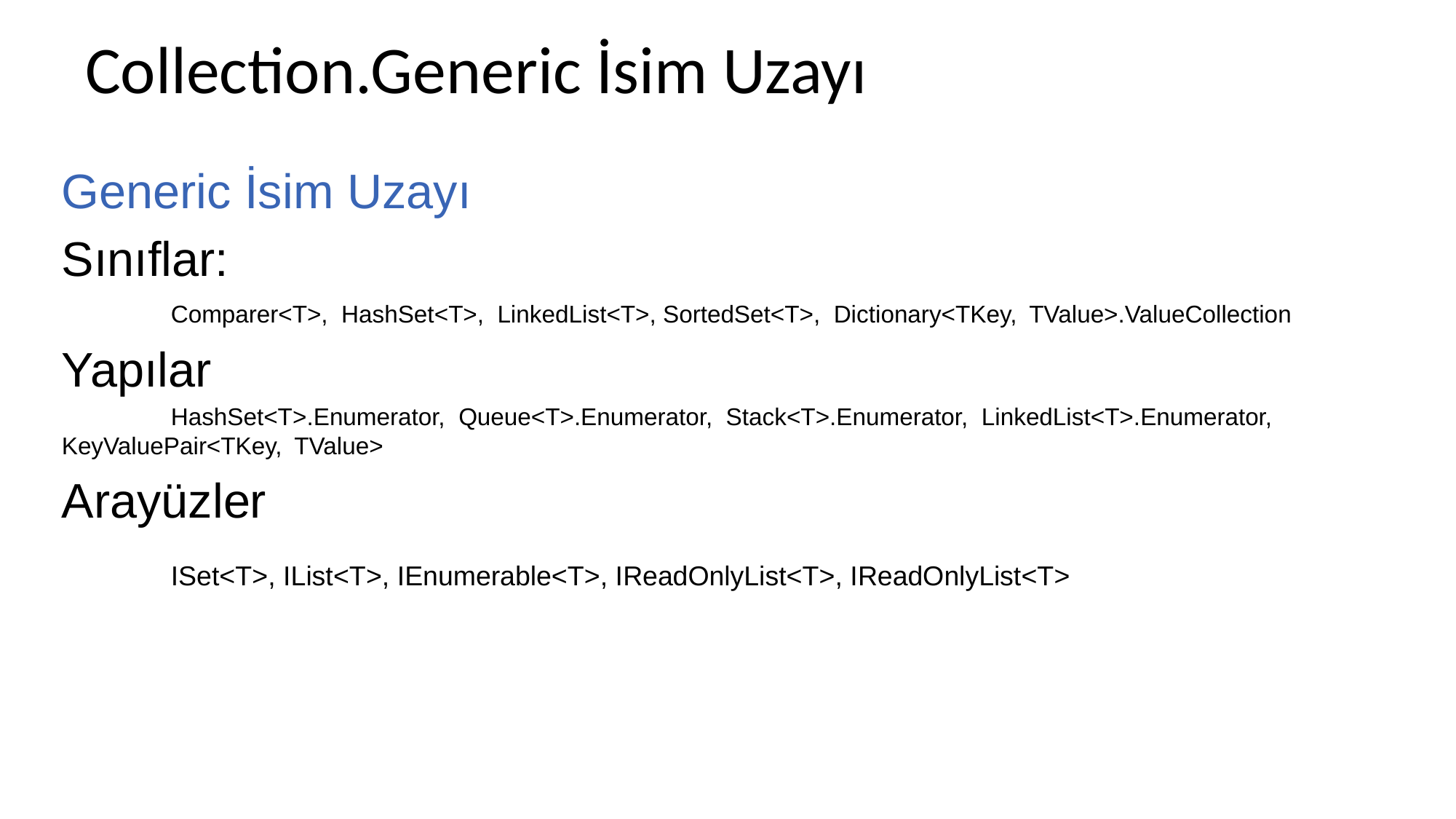

# Collection.Generic İsim Uzayı
Generic İsim Uzayı
Sınıflar:
	Comparer<T>,  HashSet<T>,  LinkedList<T>, SortedSet<T>,  Dictionary<TKey, TValue>.ValueCollection
Yapılar
	HashSet<T>.Enumerator,  Queue<T>.Enumerator,  Stack<T>.Enumerator,  LinkedList<T>.Enumerator,   	KeyValuePair<TKey, TValue>
Arayüzler
	ISet<T>, IList<T>, IEnumerable<T>, IReadOnlyList<T>, IReadOnlyList<T>

15.04.2018
15